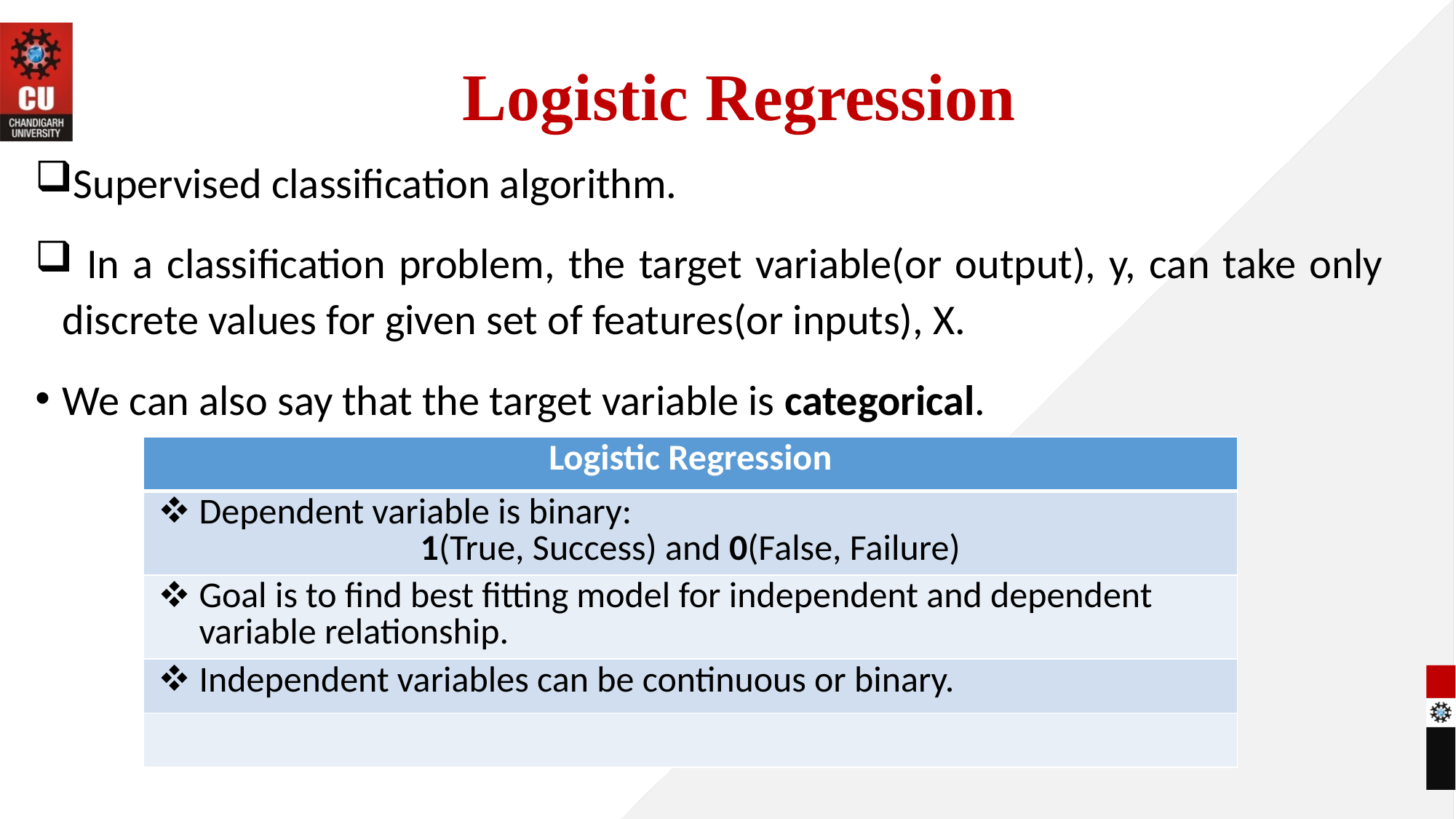

Logistic Regression
Supervised classification algorithm.
 In a classification problem, the target variable(or output), y, can take only discrete values for given set of features(or inputs), X.
We can also say that the target variable is categorical.

| Logistic Regression |
| --- |
| Dependent variable is binary: 1(True, Success) and 0(False, Failure) |
| Goal is to find best fitting model for independent and dependent variable relationship. |
| Independent variables can be continuous or binary. |
|  |